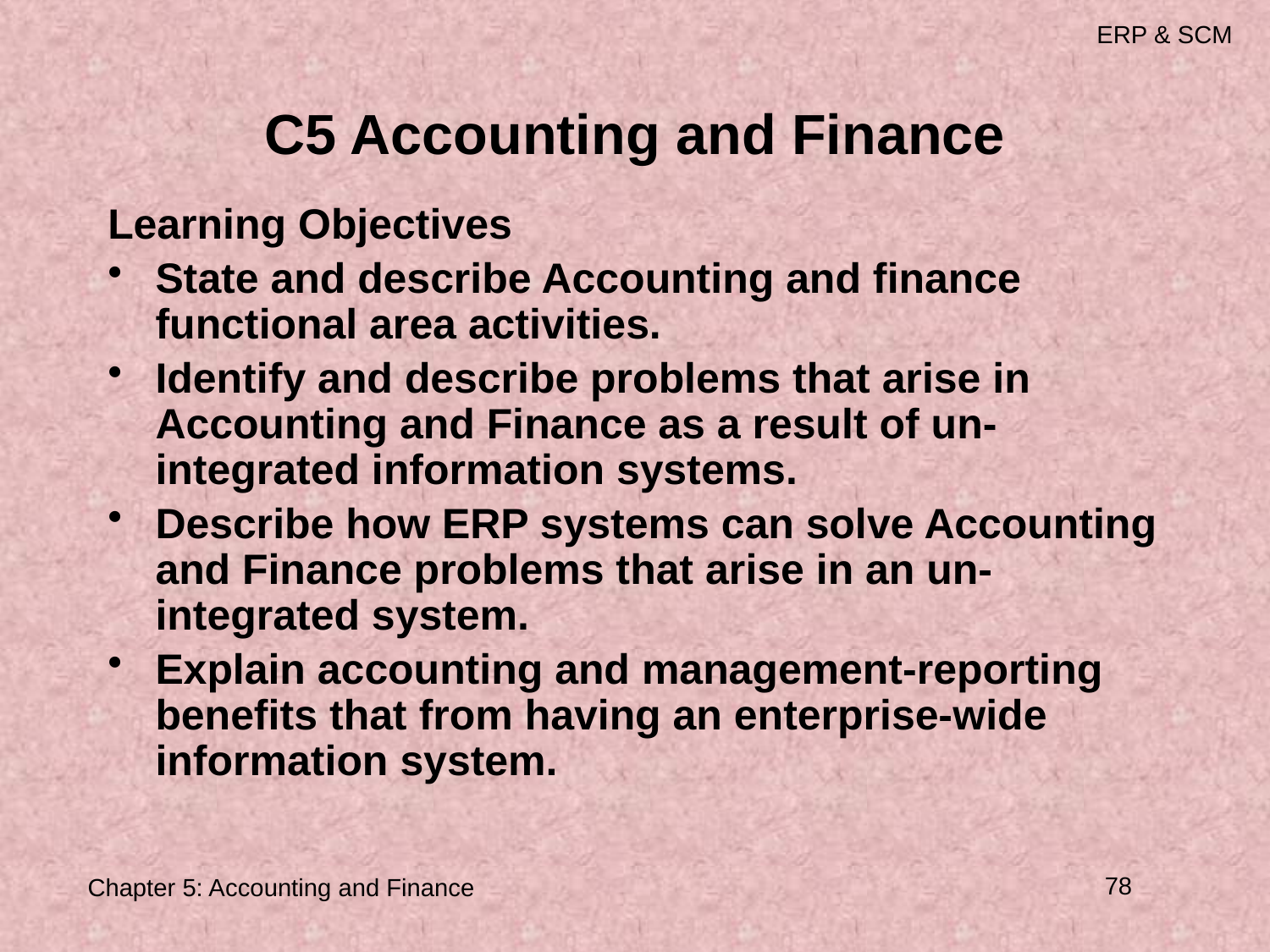

# C5 Accounting and Finance
Learning Objectives
State and describe Accounting and finance functional area activities.
Identify and describe problems that arise in Accounting and Finance as a result of un-integrated information systems.
Describe how ERP systems can solve Accounting and Finance problems that arise in an un-integrated system.
Explain accounting and management-reporting benefits that from having an enterprise-wide information system.
Chapter 5: Accounting and Finance